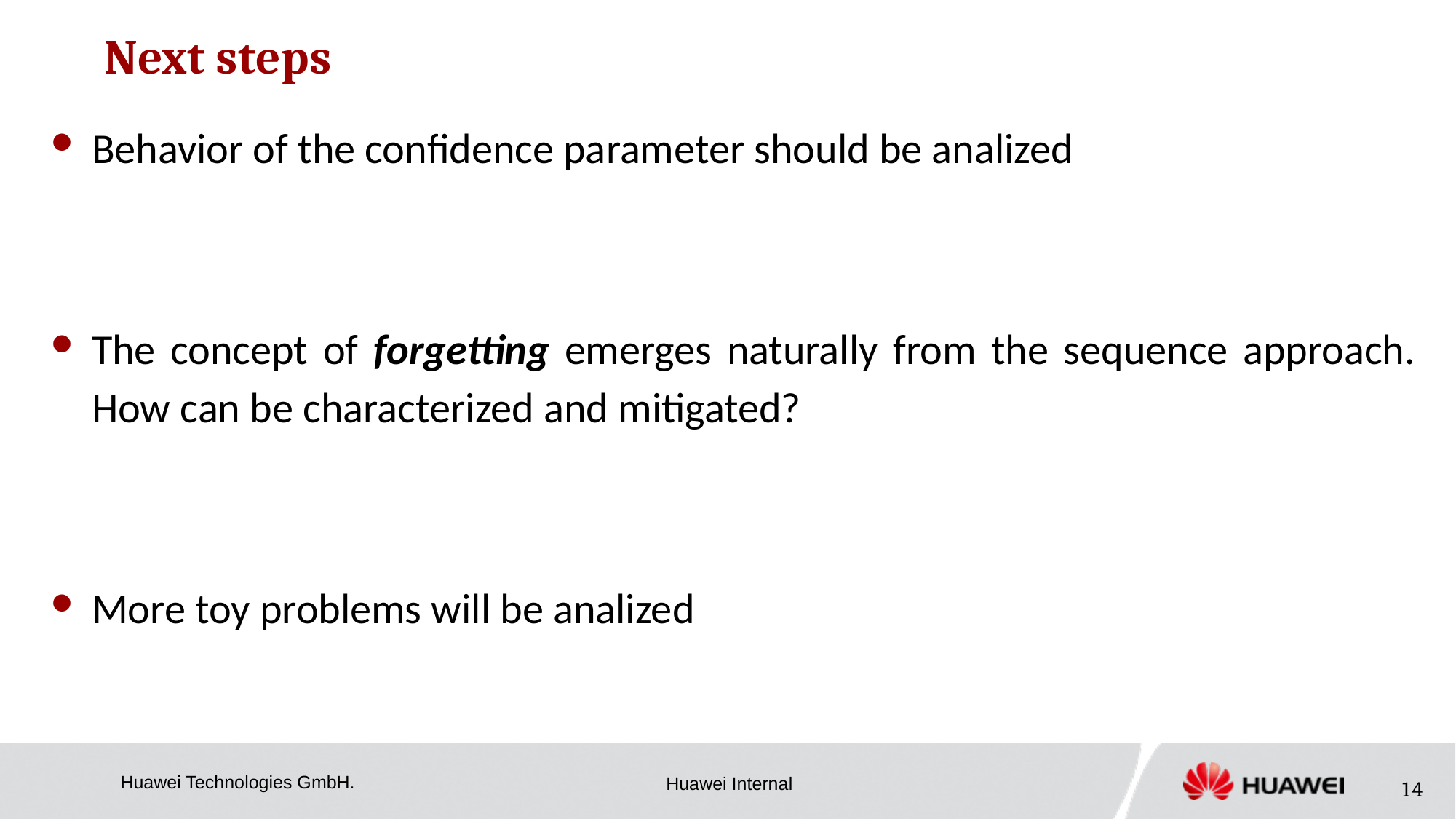

# Next steps
Behavior of the confidence parameter should be analized

The concept of forgetting emerges naturally from the sequence approach. How can be characterized and mitigated?

More toy problems will be analized